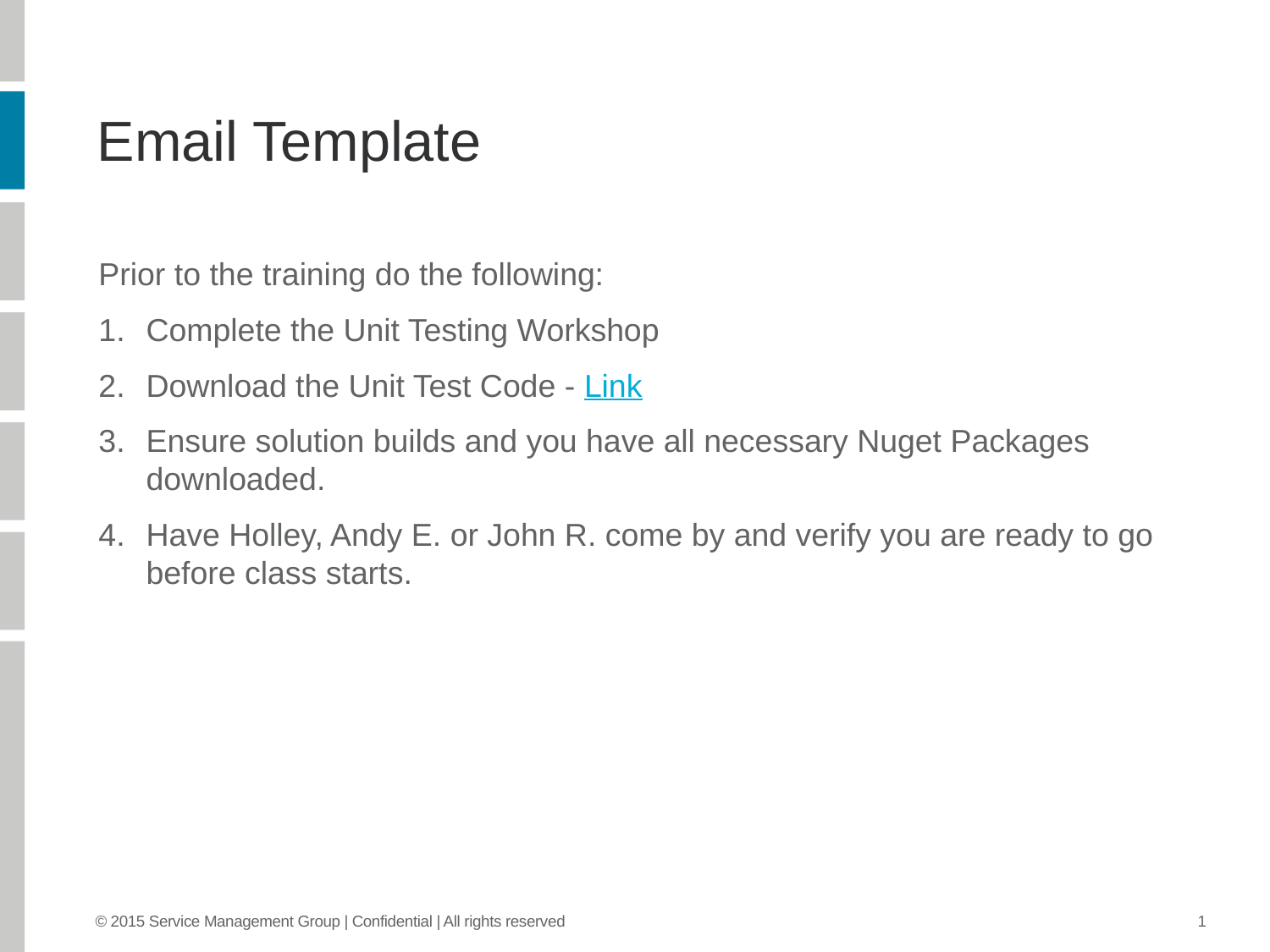

# Email Template
Prior to the training do the following:
Complete the Unit Testing Workshop
Download the Unit Test Code - Link
Ensure solution builds and you have all necessary Nuget Packages downloaded.
Have Holley, Andy E. or John R. come by and verify you are ready to go before class starts.